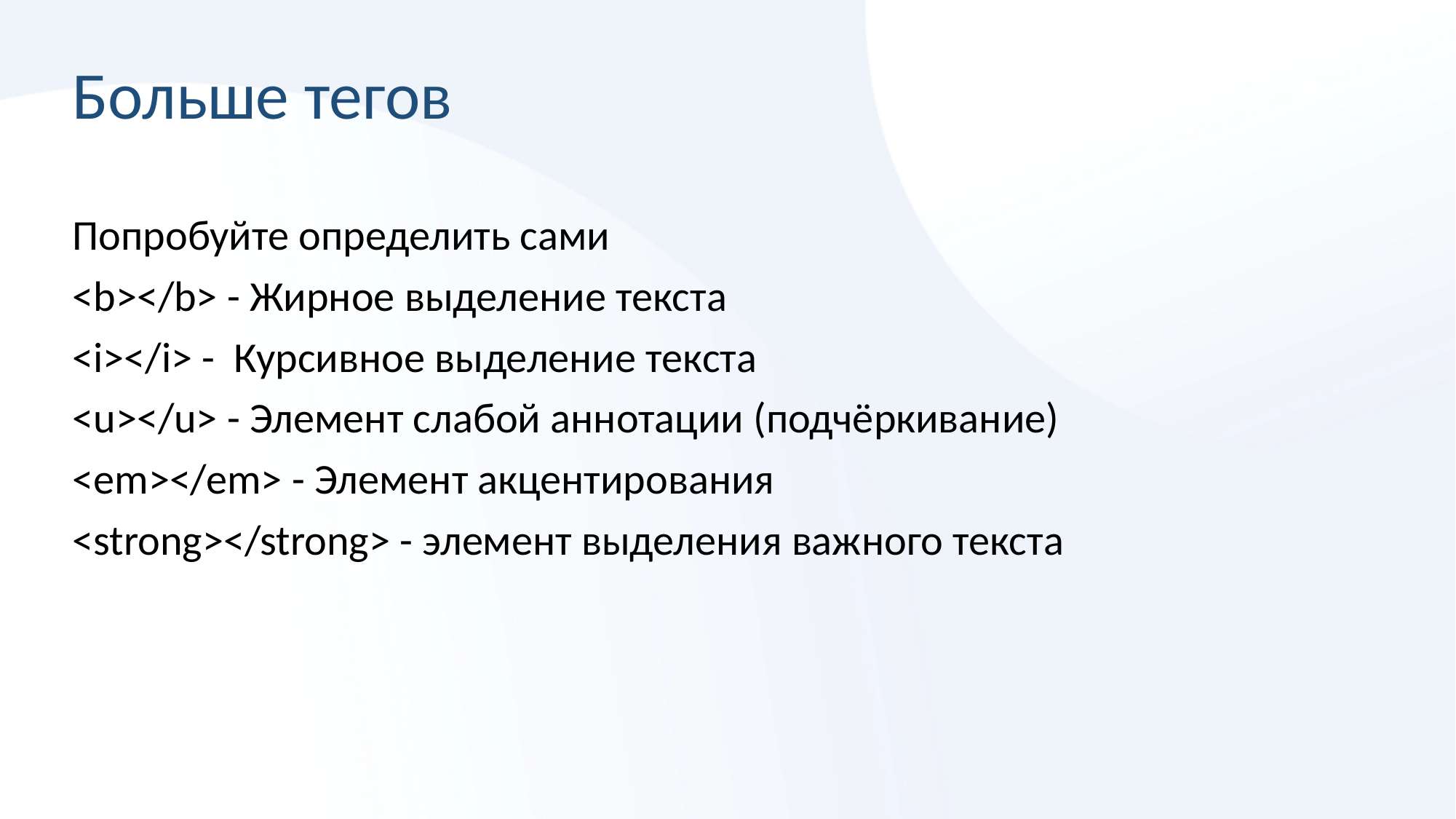

# Больше тегов
Попробуйте определить сами
<b></b> - Жирное выделение текста
<i></i> -  Курсивное выделение текста
<u></u> - Элемент слабой аннотации (подчёркивание)
<em></em> - Элемент акцентирования
<strong></strong> - элемент выделения важного текста